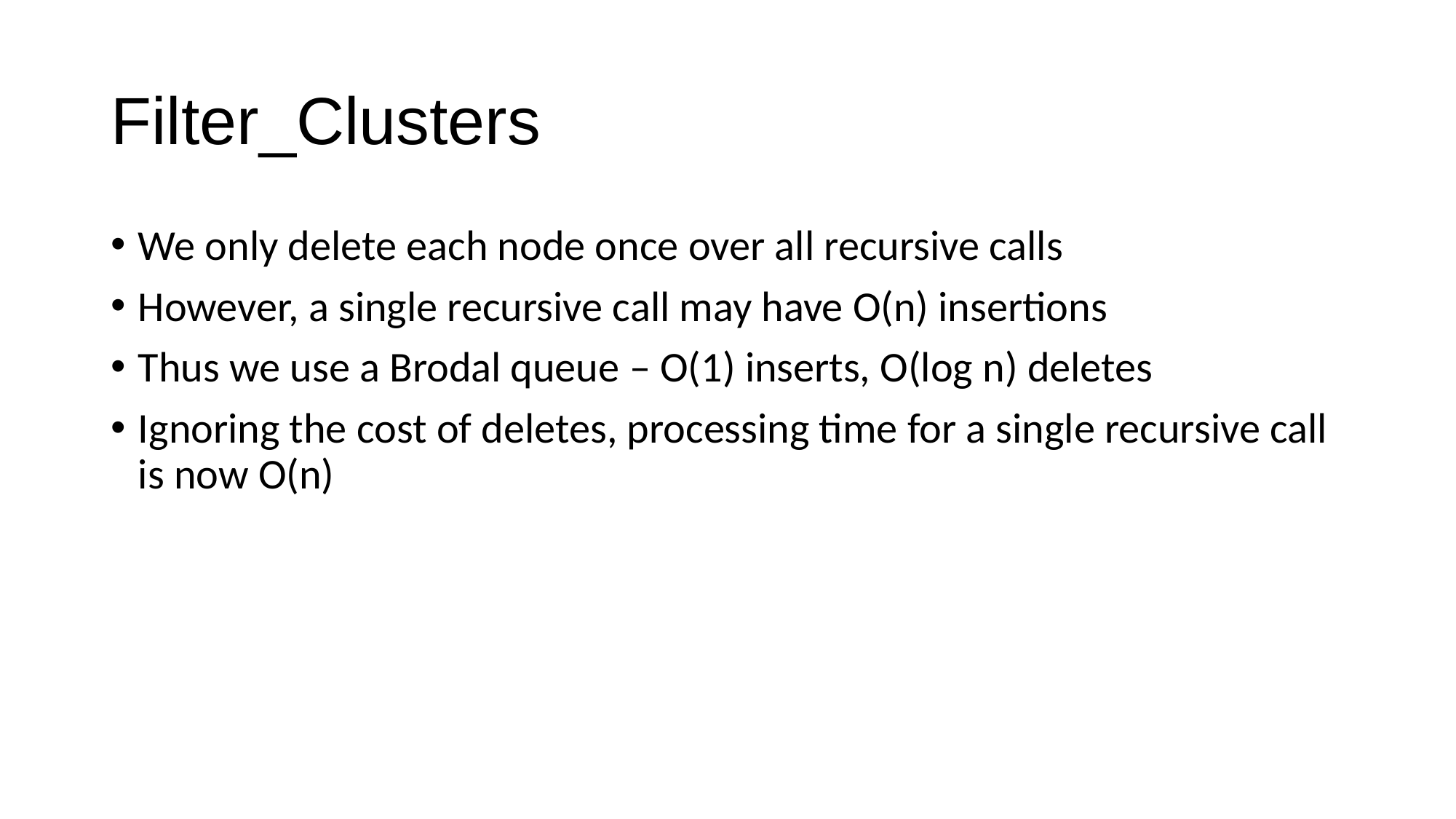

# Filter_Clusters
We only delete each node once over all recursive calls
However, a single recursive call may have O(n) insertions
Thus we use a Brodal queue – O(1) inserts, O(log n) deletes
Ignoring the cost of deletes, processing time for a single recursive call is now O(n)